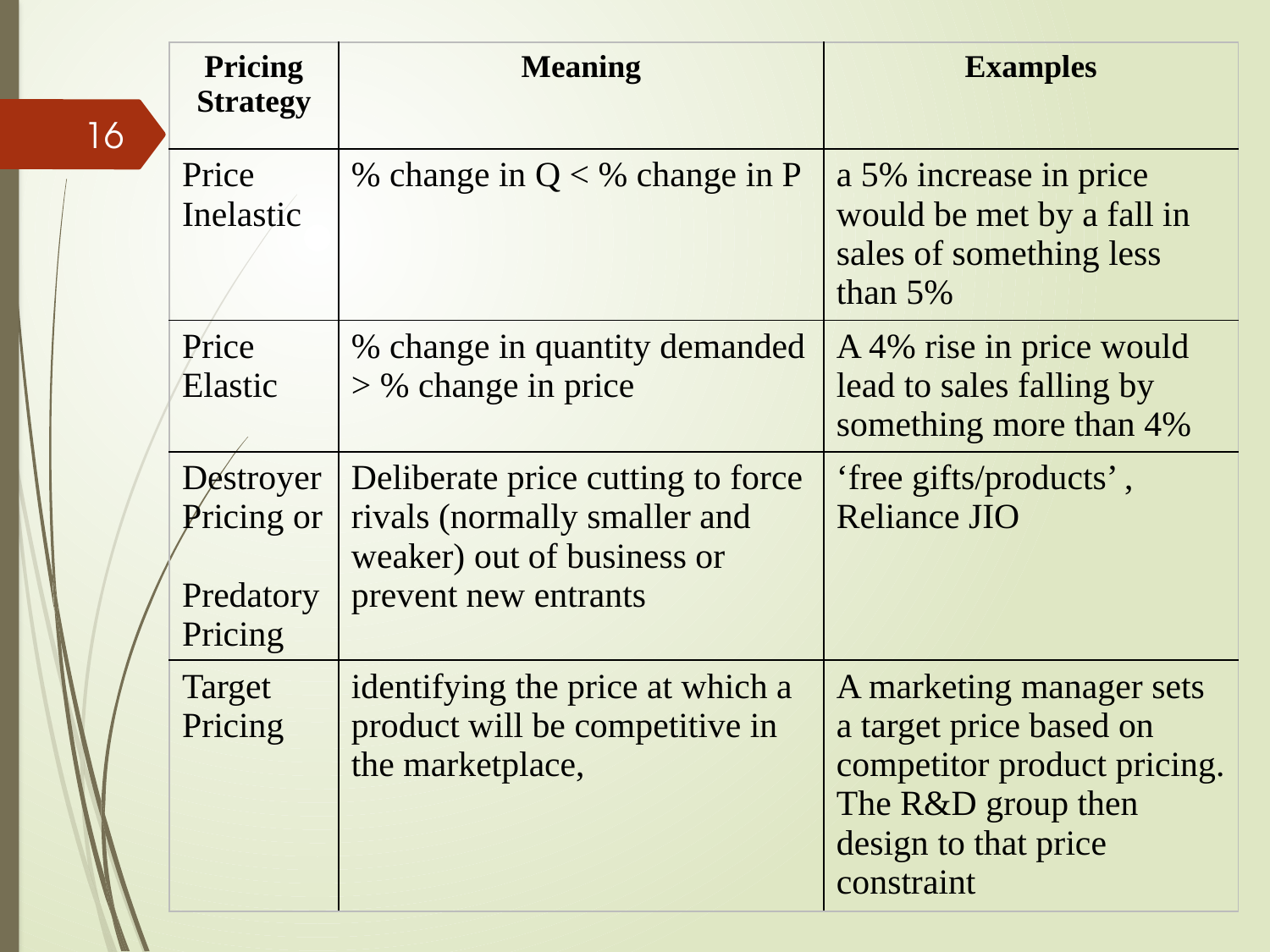

| Pricing Strategy | Meaning | Examples |
| --- | --- | --- |
| Price Inelastic | % change in Q < % change in P | a 5% increase in price would be met by a fall in sales of something less than 5% |
| Price Elastic | % change in quantity demanded > % change in price | A 4% rise in price would lead to sales falling by something more than 4% |
| Destroyer Pricing or PredatoryPricing | Deliberate price cutting to force rivals (normally smaller and weaker) out of business or prevent new entrants | ‘free gifts/products’ , Reliance JIO |
| Target Pricing | identifying the price at which a product will be competitive in the marketplace, | A marketing manager sets a target price based on competitor product pricing. The R&D group then design to that price constraint |
16